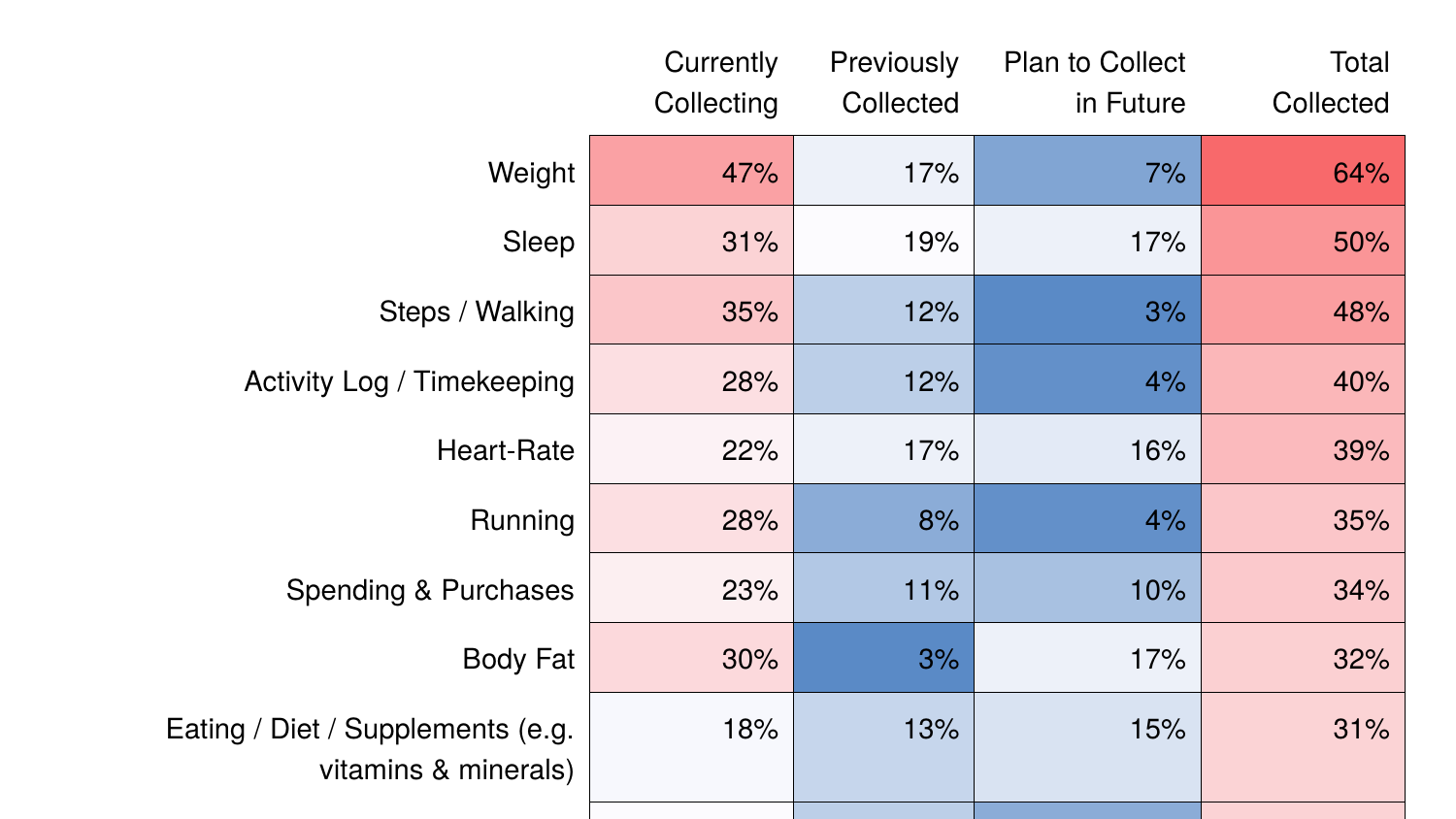

|  | Currently Collecting | Previously Collected | Plan to Collect in Future | Total Collected |
| --- | --- | --- | --- | --- |
| Weight | 47% | 17% | 7% | 64% |
| Sleep | 31% | 19% | 17% | 50% |
| Steps / Walking | 35% | 12% | 3% | 48% |
| Activity Log / Timekeeping | 28% | 12% | 4% | 40% |
| Heart-Rate | 22% | 17% | 16% | 39% |
| Running | 28% | 8% | 4% | 35% |
| Spending & Purchases | 23% | 11% | 10% | 34% |
| Body Fat | 30% | 3% | 17% | 32% |
| Eating / Diet / Supplements (e.g. vitamins & minerals) | 18% | 13% | 15% | 31% |
| Exercise (not including Running, Walking or Cycling) | 19% | 12% | 8% | 31% |